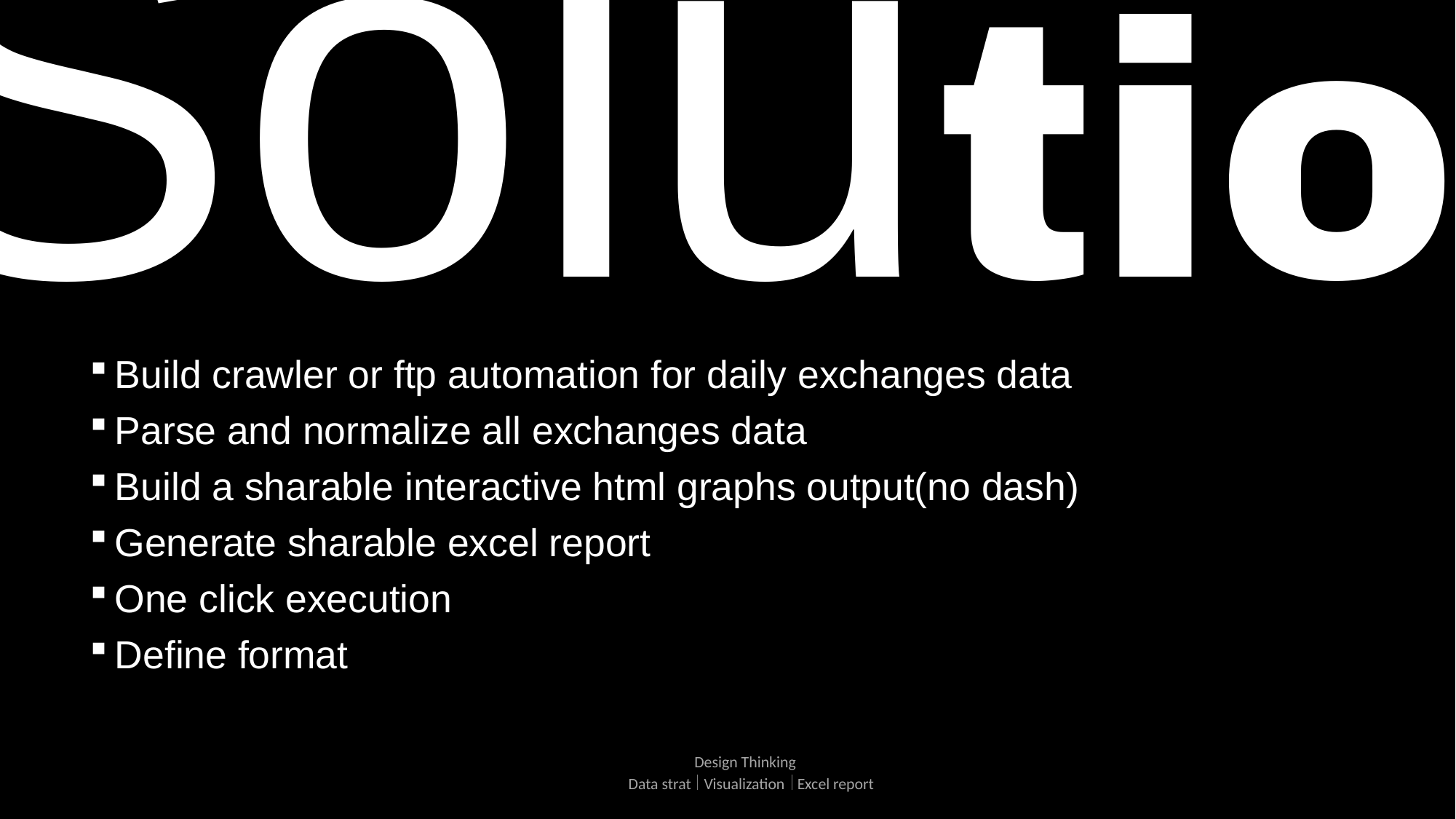

# Solution
Build crawler or ftp automation for daily exchanges data
Parse and normalize all exchanges data
Build a sharable interactive html graphs output(no dash)
Generate sharable excel report
One click execution
Define format

Design Thinking
Data strat
Visualization
Excel report